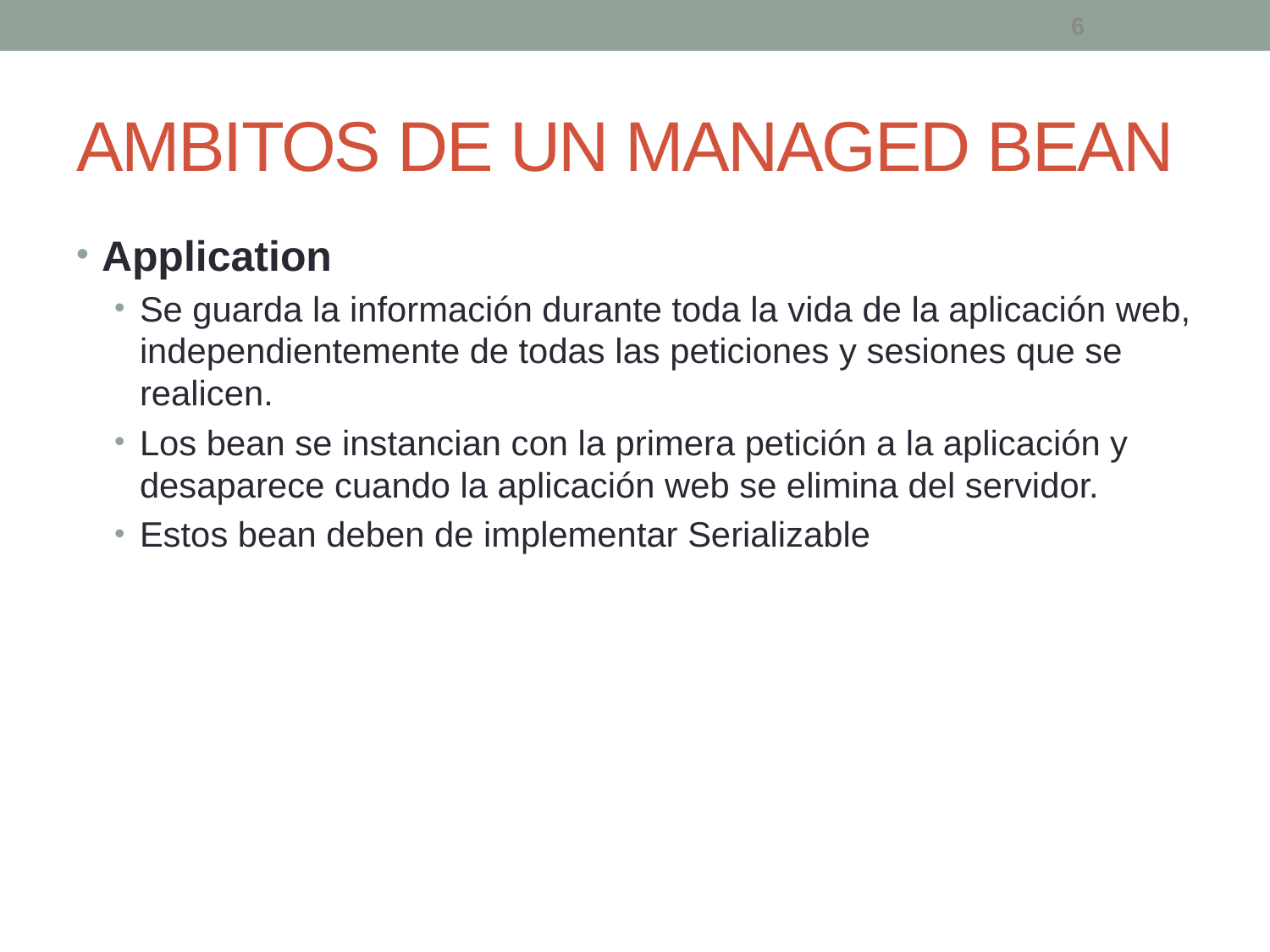

6
# AMBITOS DE UN MANAGED BEAN
Application
Se guarda la información durante toda la vida de la aplicación web, independientemente de todas las peticiones y sesiones que se realicen.
Los bean se instancian con la primera petición a la aplicación y desaparece cuando la aplicación web se elimina del servidor.
Estos bean deben de implementar Serializable